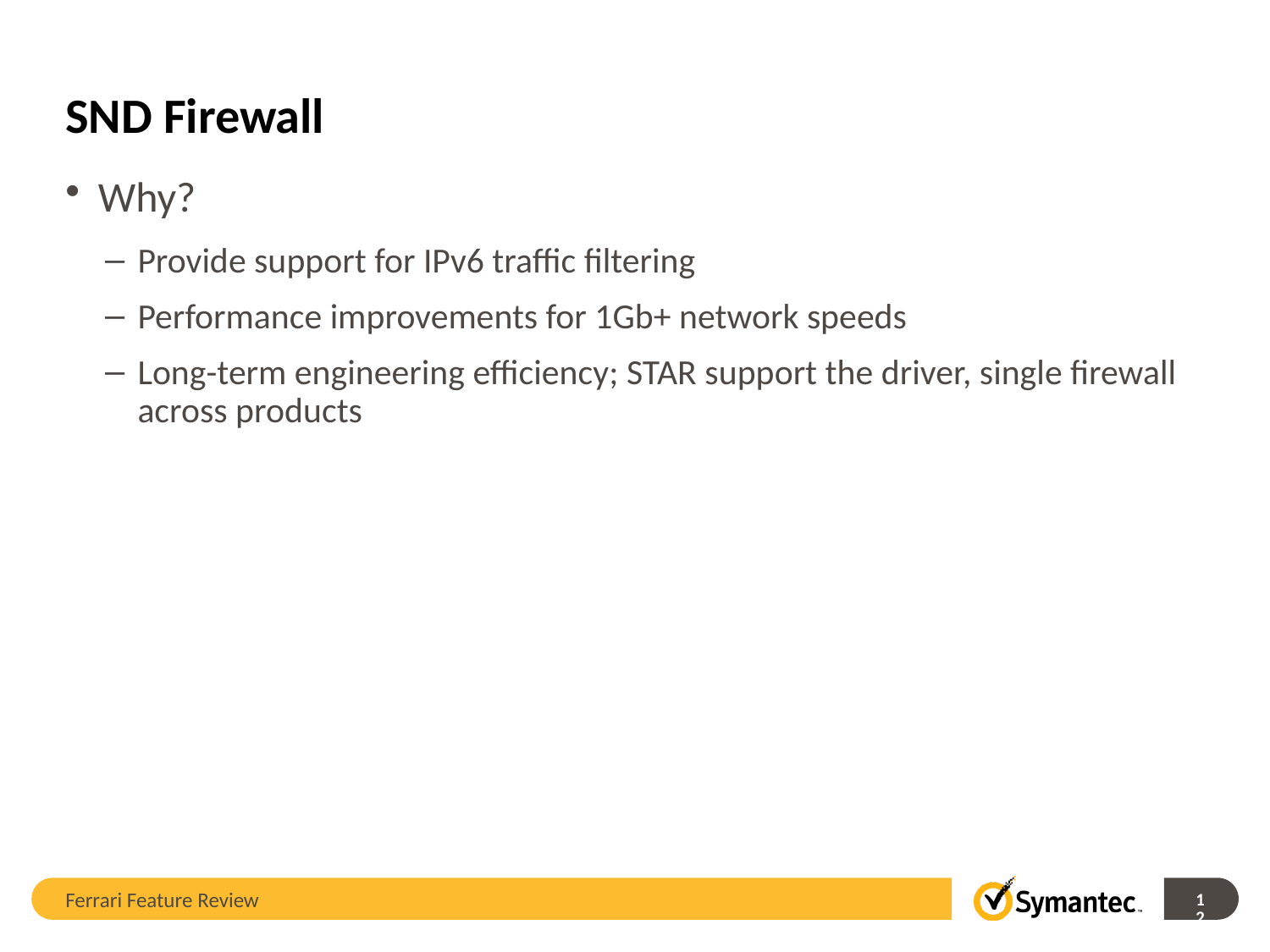

# SND Firewall
Why?
Provide support for IPv6 traffic filtering
Performance improvements for 1Gb+ network speeds
Long-term engineering efficiency; STAR support the driver, single firewall across products
Ferrari Feature Review
12